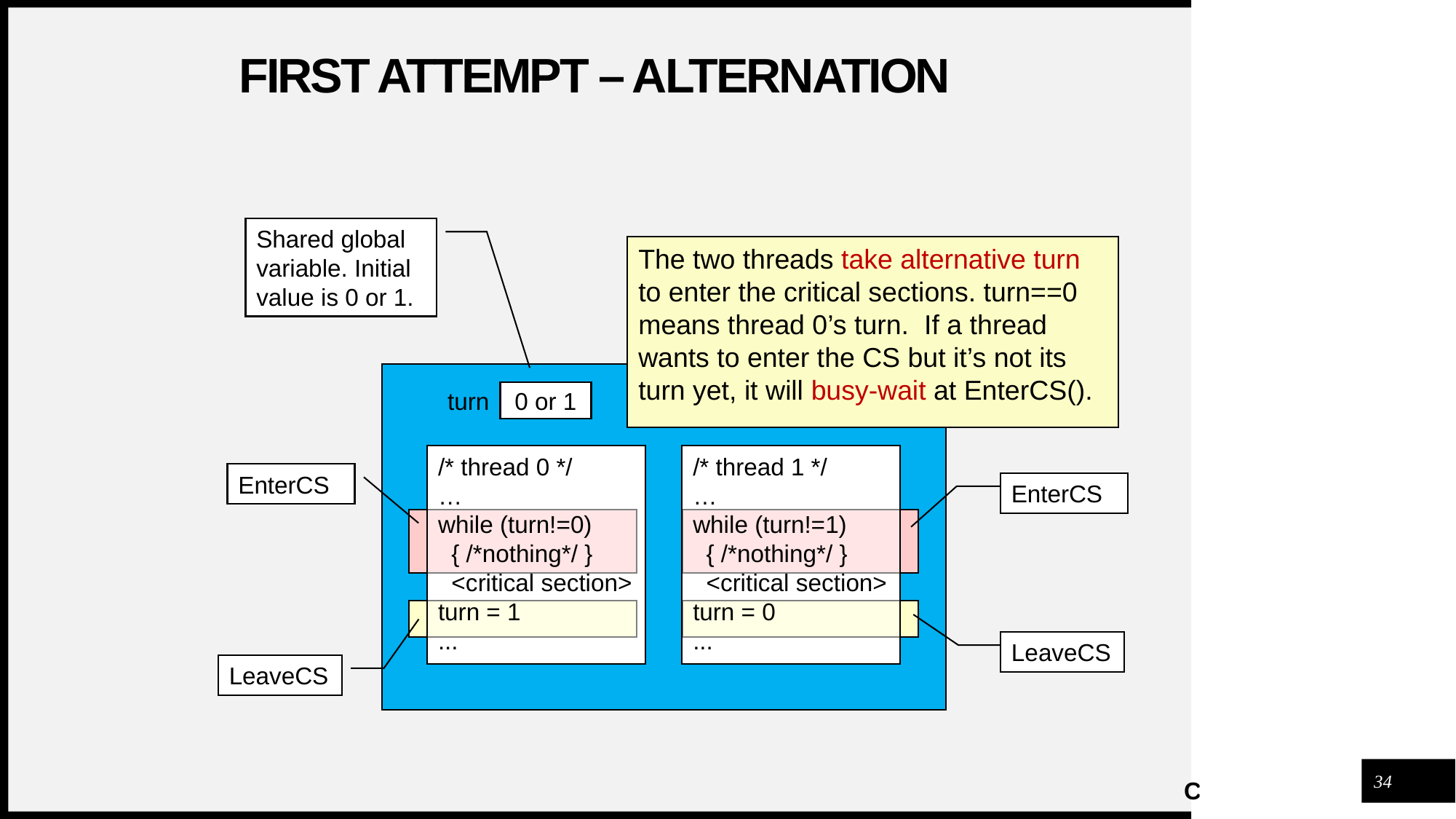

# First Attempt – Alternation
Shared global variable. Initial value is 0 or 1.
The two threads take alternative turn to enter the critical sections. turn==0 means thread 0’s turn.  If a thread wants to enter the CS but it’s not its turn yet, it will busy-wait at EnterCS().

turn
0 or 1

/* thread 0 */
…
while (turn!=0)
  { /*nothing*/ }
  <critical section>
turn = 1
...

/* thread 1 */
…
while (turn!=1)
  { /*nothing*/ }
  <critical section>
turn = 0
...
EnterCS
EnterCS

LeaveCS
LeaveCS
34